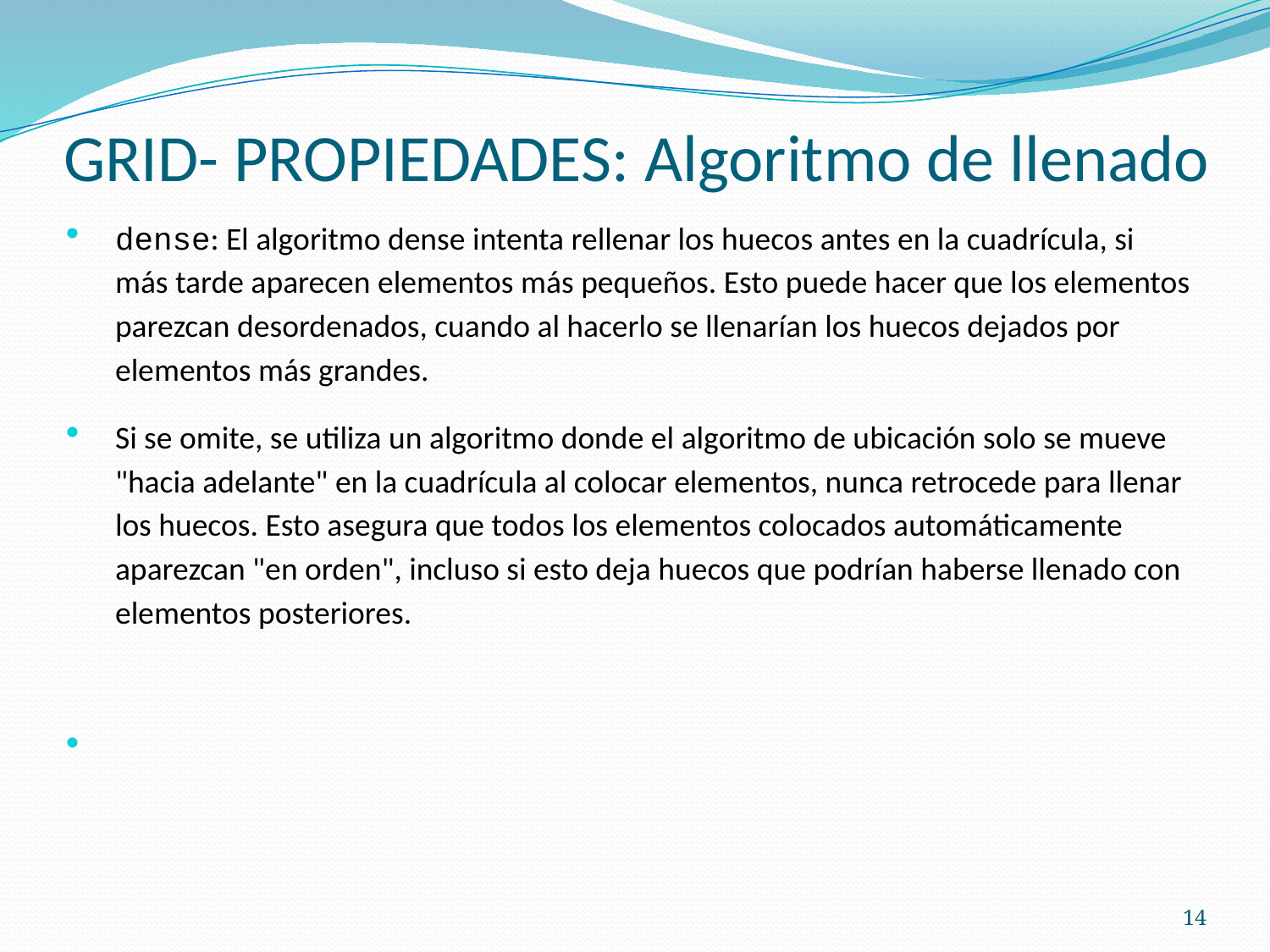

# GRID- PROPIEDADES: Algoritmo de llenado
dense: El algoritmo dense intenta rellenar los huecos antes en la cuadrícula, si más tarde aparecen elementos más pequeños. Esto puede hacer que los elementos parezcan desordenados, cuando al hacerlo se llenarían los huecos dejados por elementos más grandes.
Si se omite, se utiliza un algoritmo donde el algoritmo de ubicación solo se mueve "hacia adelante" en la cuadrícula al colocar elementos, nunca retrocede para llenar los huecos. Esto asegura que todos los elementos colocados automáticamente aparezcan "en orden", incluso si esto deja huecos que podrían haberse llenado con elementos posteriores.

14